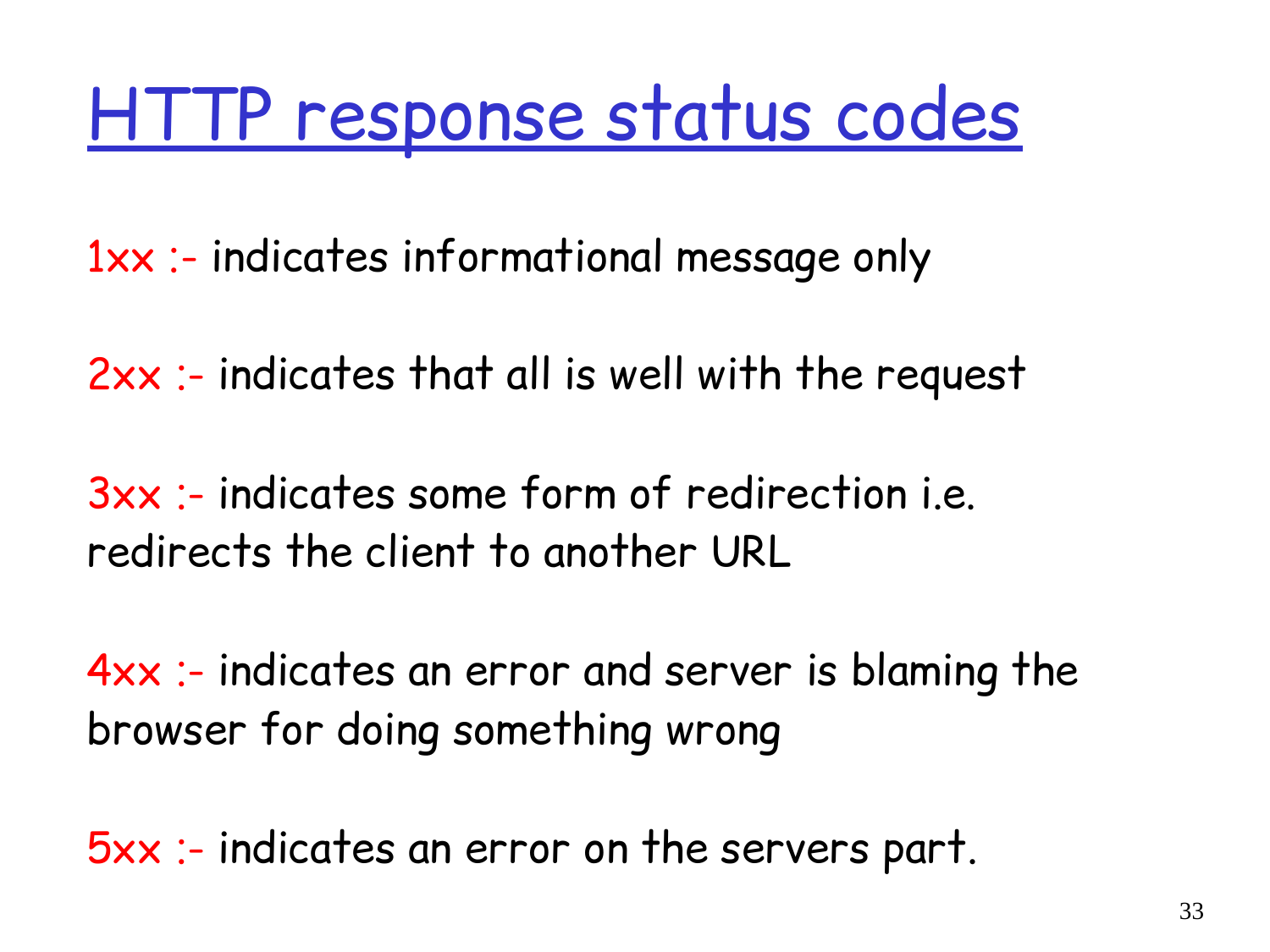

# HTTP response status codes
1xx :- indicates informational message only

2xx :- indicates that all is well with the request

3xx :- indicates some form of redirection i.e.
redirects the client to another URL

4xx :- indicates an error and server is blaming the
browser for doing something wrong

5xx :- indicates an error on the servers part.
33